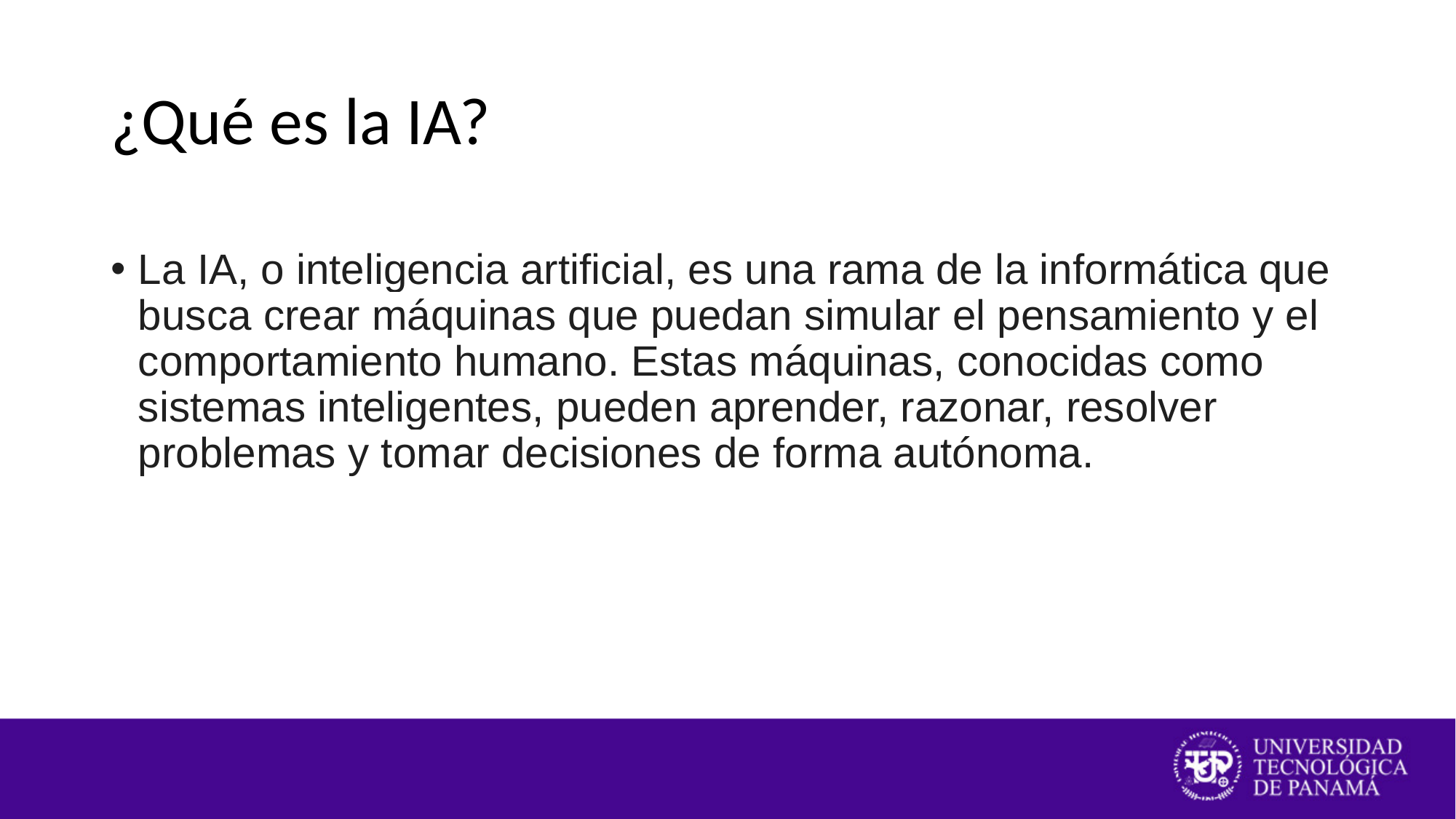

# ¿Qué es la IA?
La IA, o inteligencia artificial, es una rama de la informática que busca crear máquinas que puedan simular el pensamiento y el comportamiento humano. Estas máquinas, conocidas como sistemas inteligentes, pueden aprender, razonar, resolver problemas y tomar decisiones de forma autónoma.